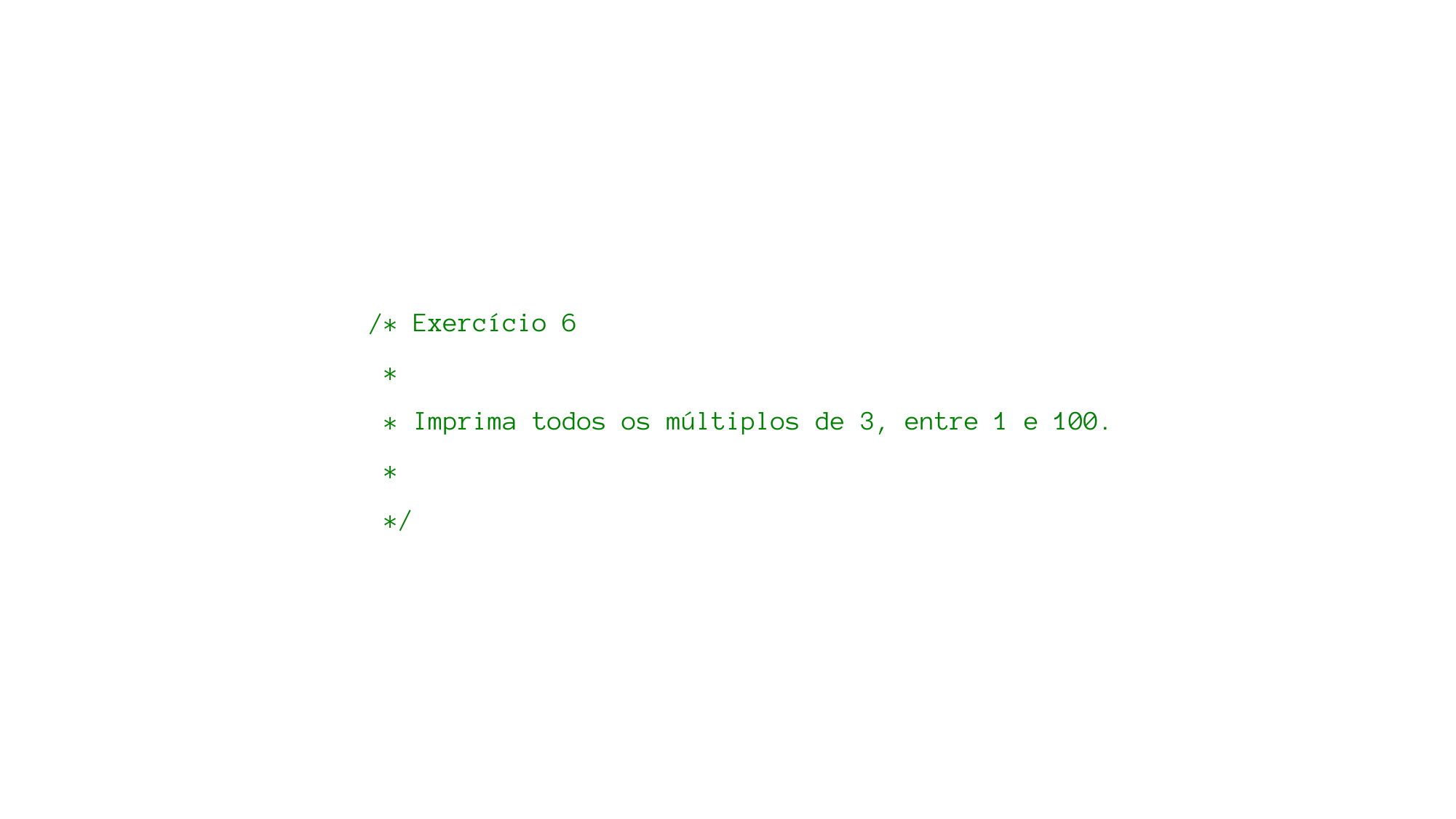

/* Exercício 6
     *
     * Imprima todos os múltiplos de 3, entre 1 e 100.
     *
     */